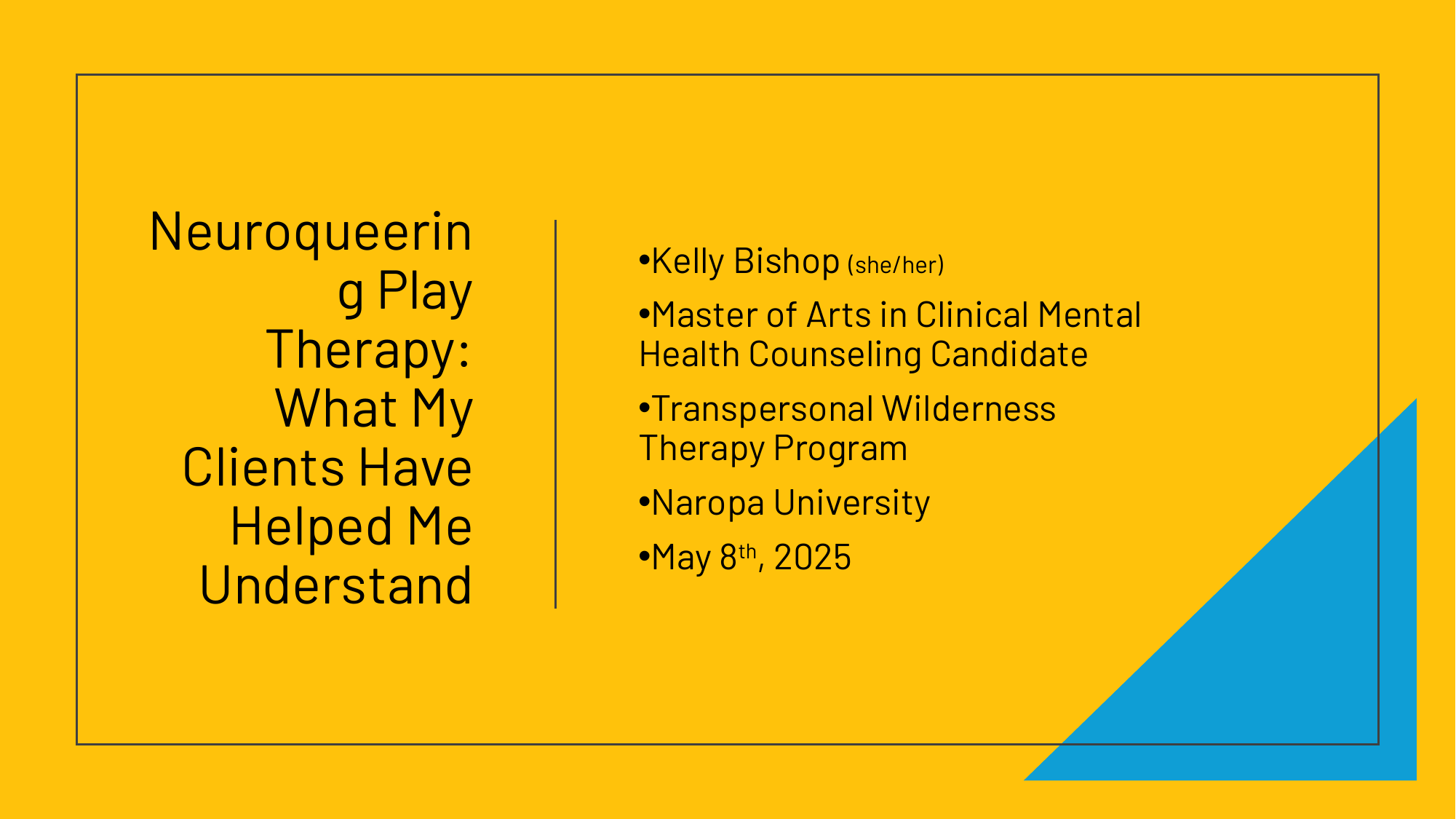

# Neuroqueering Play Therapy: What My Clients Have Helped Me Understand
Kelly Bishop (she/her)
Master of Arts in Clinical Mental Health Counseling Candidate
Transpersonal Wilderness Therapy Program
Naropa University
May 8th, 2025